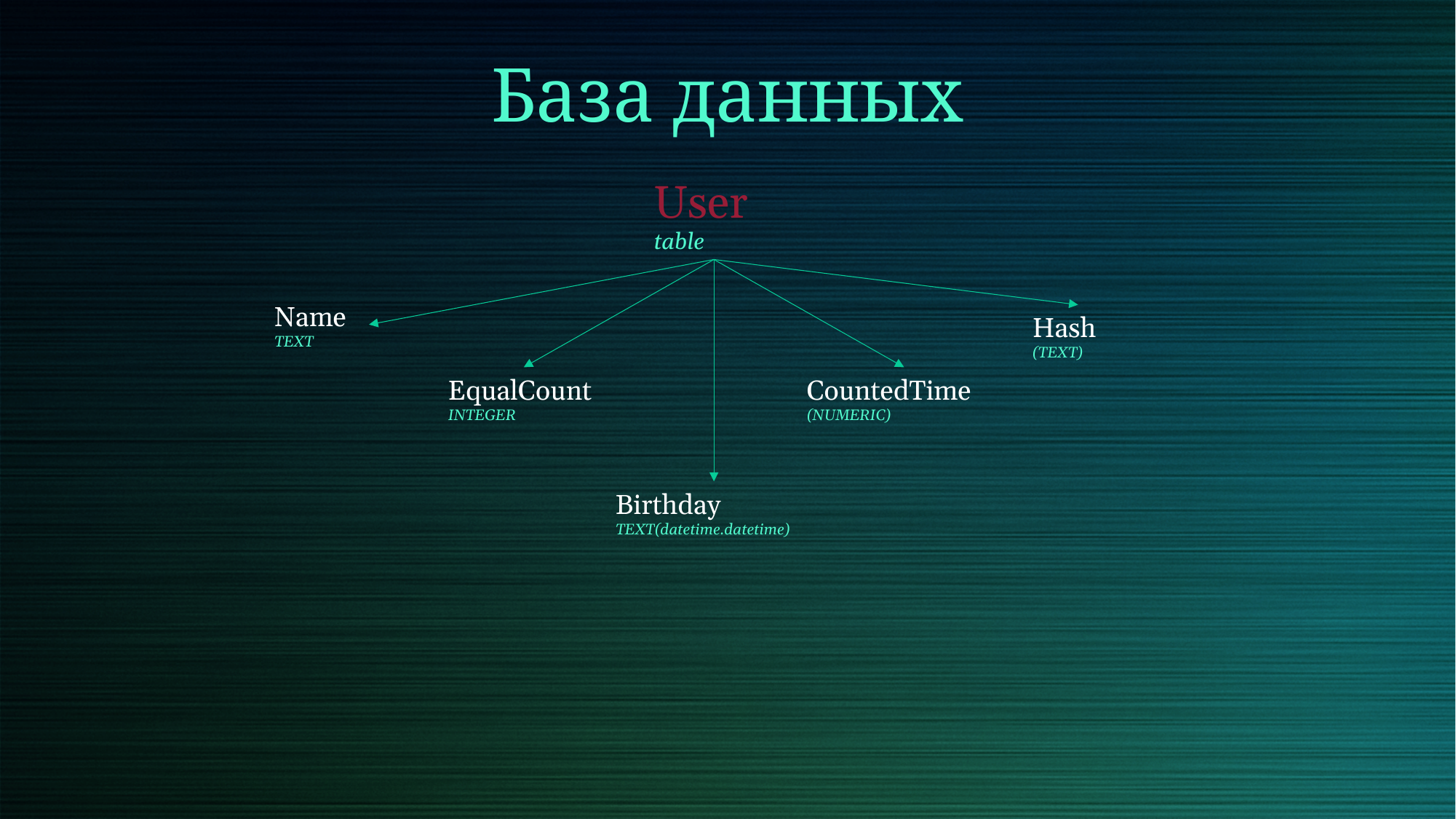

База данных
User
table
Name
TEXT
Hash
(TEXT)
EqualCount INTEGER
CountedTime (NUMERIC)
Birthday TEXT(datetime.datetime)